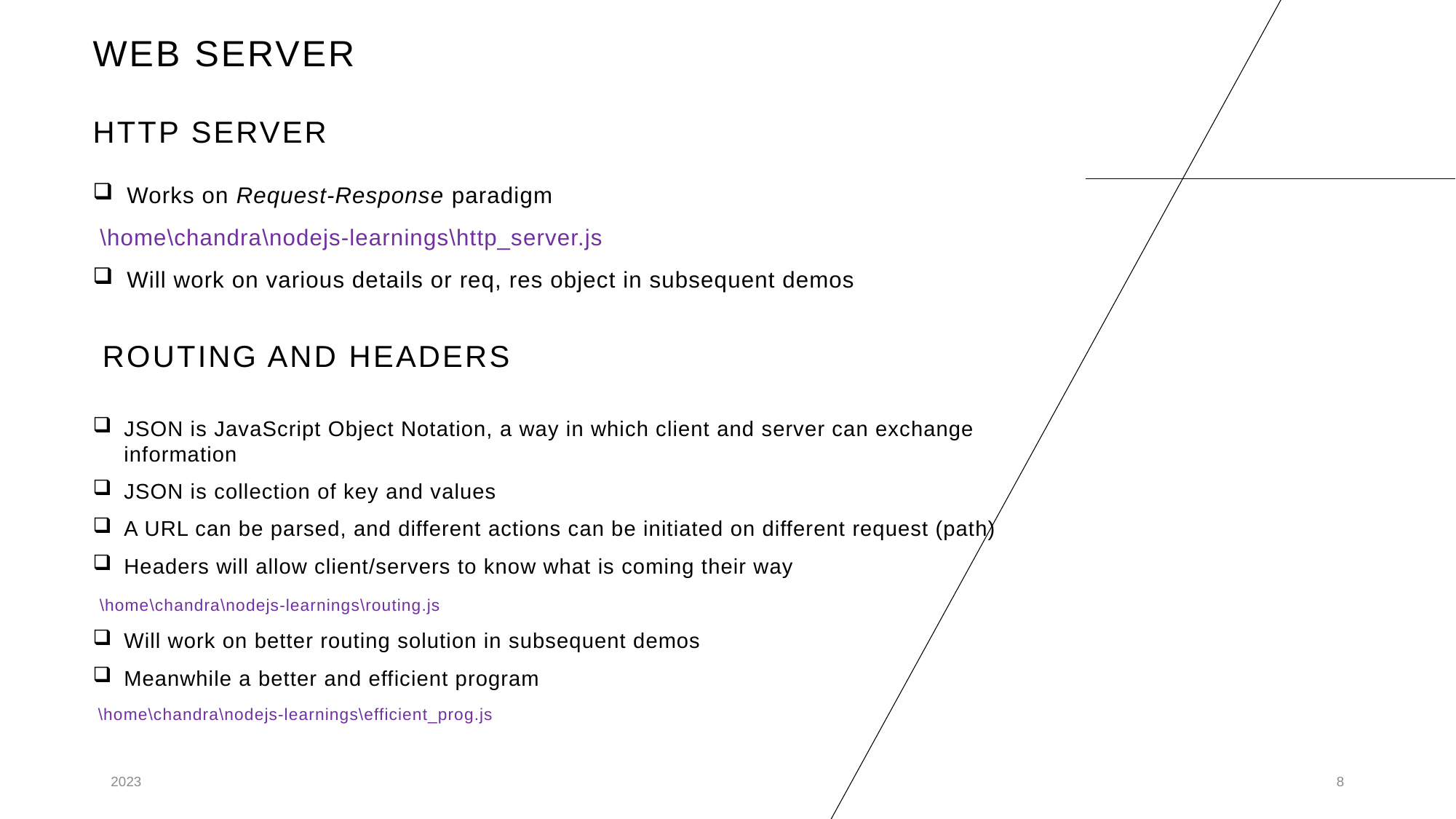

# WEB server
Http Server
Works on Request-Response paradigm
 \home\chandra\nodejs-learnings\http_server.js
Will work on various details or req, res object in subsequent demos

Routing and headers
JSON is JavaScript Object Notation, a way in which client and server can exchange information
JSON is collection of key and values
A URL can be parsed, and different actions can be initiated on different request (path)
Headers will allow client/servers to know what is coming their way
 \home\chandra\nodejs-learnings\routing.js
Will work on better routing solution in subsequent demos
Meanwhile a better and efficient program
 \home\chandra\nodejs-learnings\efficient_prog.js

2023
8